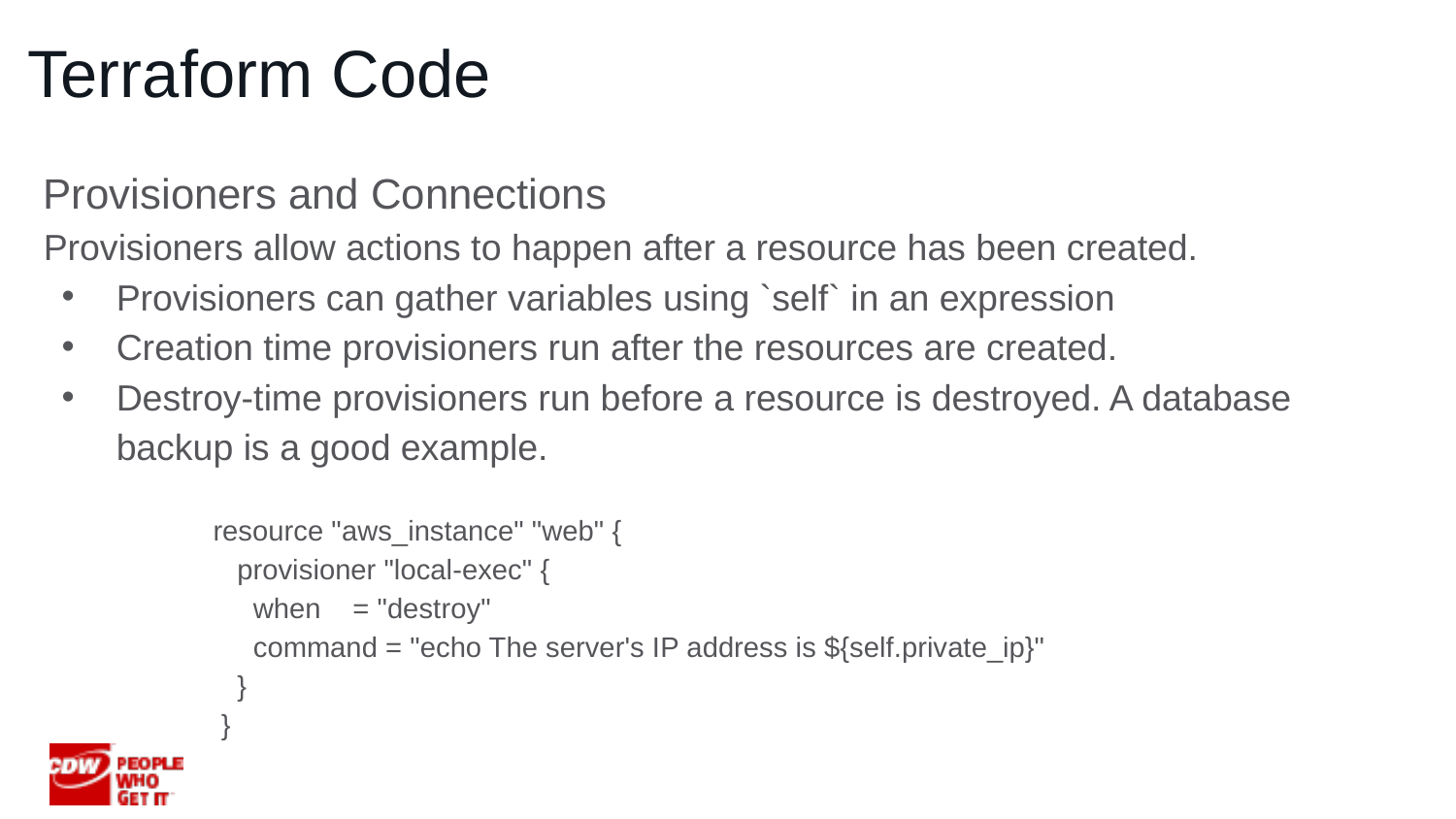

# Terraform Code
Provisioners and Connections
Provisioners allow actions to happen after a resource has been created.
Provisioners can gather variables using `self` in an expression
Creation time provisioners run after the resources are created.
Destroy-time provisioners run before a resource is destroyed. A database backup is a good example.

   resource "aws_instance" "web" {
      provisioner "local-exec" {
        when    = "destroy"
        command = "echo The server's IP address is ${self.private_ip}"
      }
    }